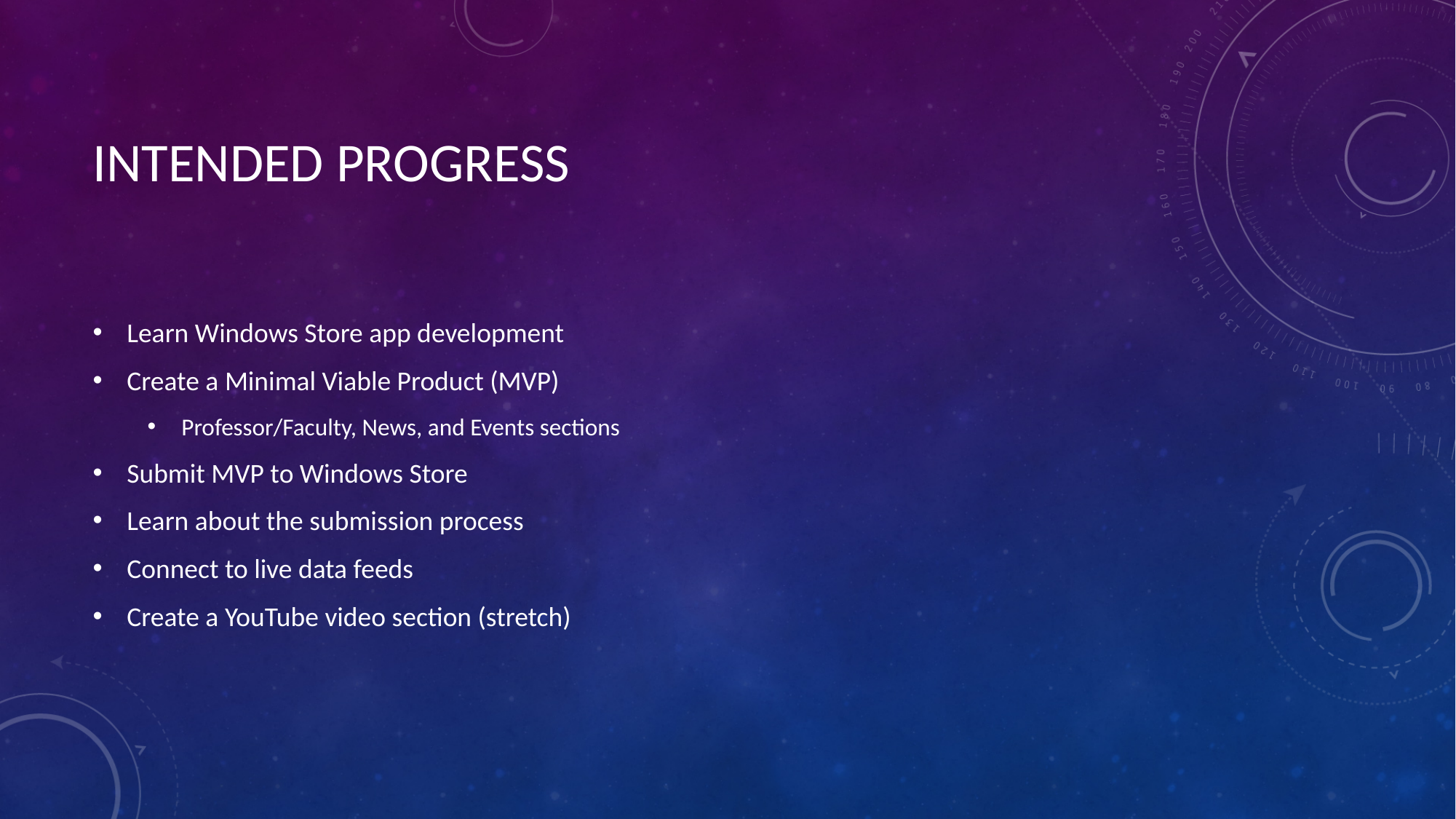

# Intended Progress
Learn Windows Store app development
Create a Minimal Viable Product (MVP)
Professor/Faculty, News, and Events sections
Submit MVP to Windows Store
Learn about the submission process
Connect to live data feeds
Create a YouTube video section (stretch)